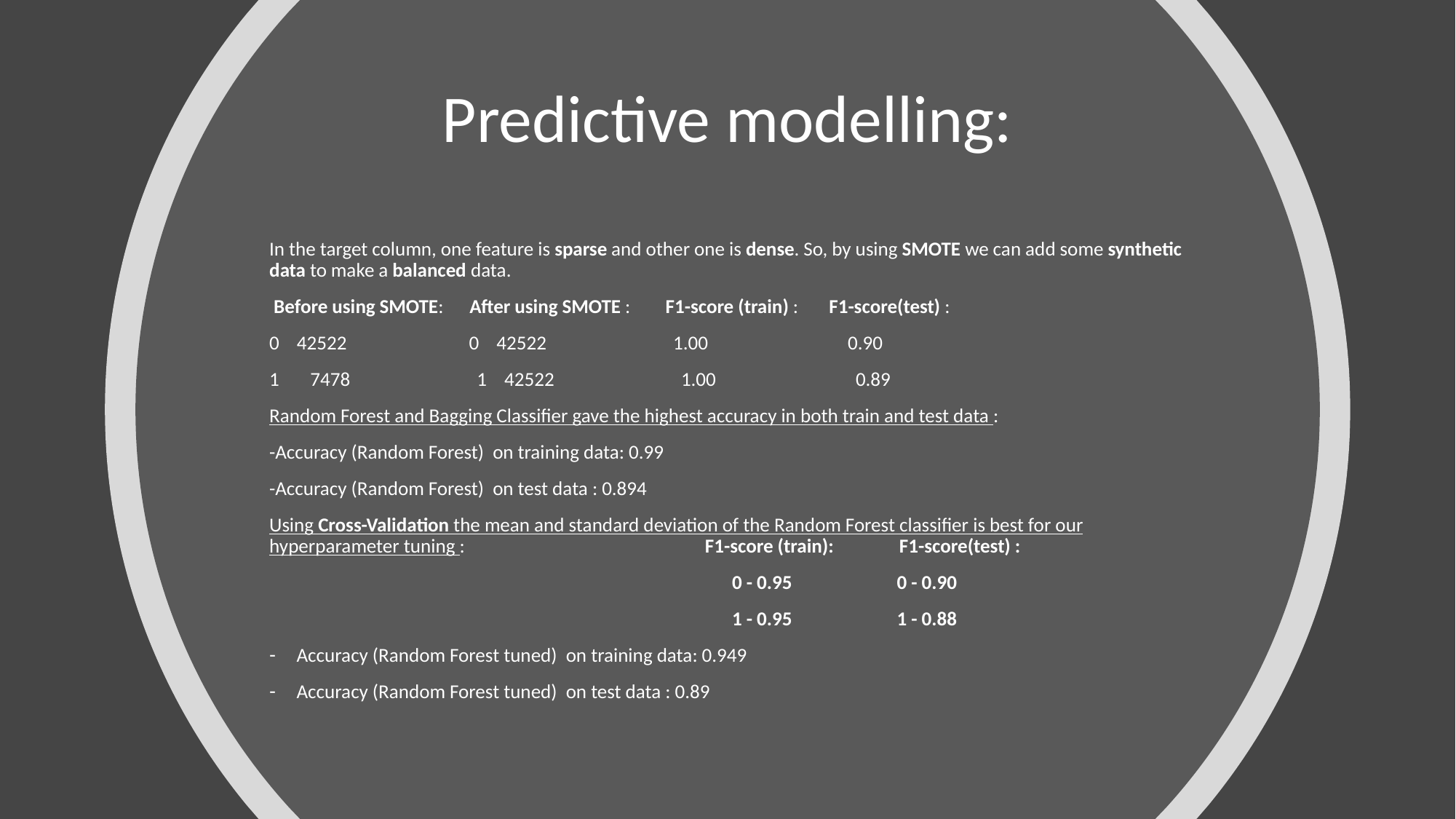

# Predictive modelling:
In the target column, one feature is sparse and other one is dense. So, by using SMOTE we can add some synthetic data to make a balanced data.
 Before using SMOTE:      After using SMOTE :        F1-score (train) :       F1-score(test) :
0    42522                            0    42522                             1.00                                0.90
7478                             1    42522                             1.00                                0.89
Random Forest and Bagging Classifier gave the highest accuracy in both train and test data :
-Accuracy (Random Forest)  on training data: 0.99
-Accuracy (Random Forest)  on test data : 0.894
Using Cross-Validation the mean and standard deviation of the Random Forest classifier is best for our hyperparameter tuning :                                                       F1-score (train):               F1-score(test) :
                                                                                                          0 - 0.95                        0 - 0.90
                                                                                                          1 - 0.95                        1 - 0.88
Accuracy (Random Forest tuned)  on training data: 0.949
Accuracy (Random Forest tuned)  on test data : 0.89